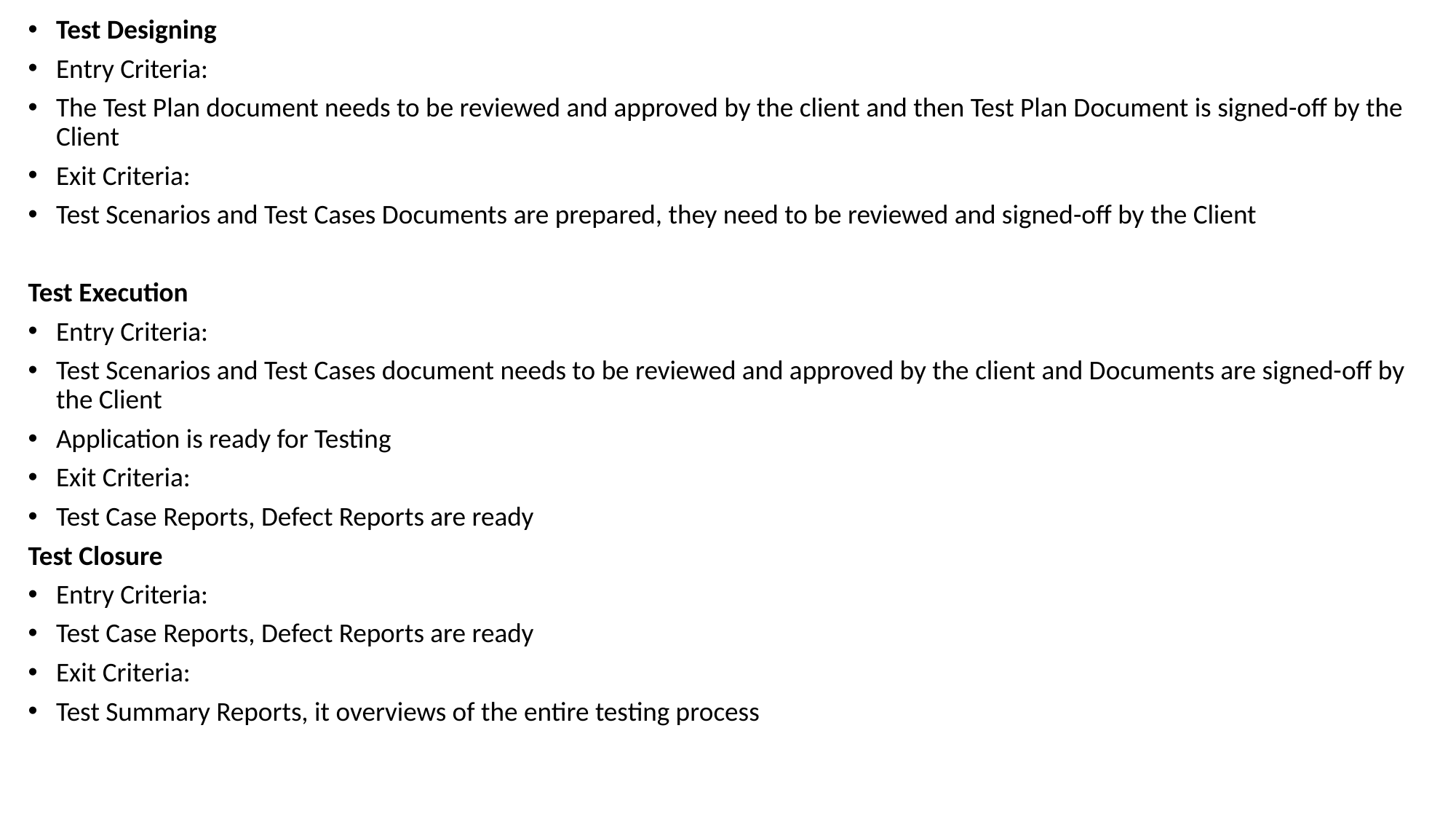

Test Designing
Entry Criteria:
The Test Plan document needs to be reviewed and approved by the client and then Test Plan Document is signed-off by the Client
Exit Criteria:
Test Scenarios and Test Cases Documents are prepared, they need to be reviewed and signed-off by the Client

Test Execution
Entry Criteria:
Test Scenarios and Test Cases document needs to be reviewed and approved by the client and Documents are signed-off by the Client
Application is ready for Testing
Exit Criteria:
Test Case Reports, Defect Reports are ready
Test Closure
Entry Criteria:
Test Case Reports, Defect Reports are ready
Exit Criteria:
Test Summary Reports, it overviews of the entire testing process